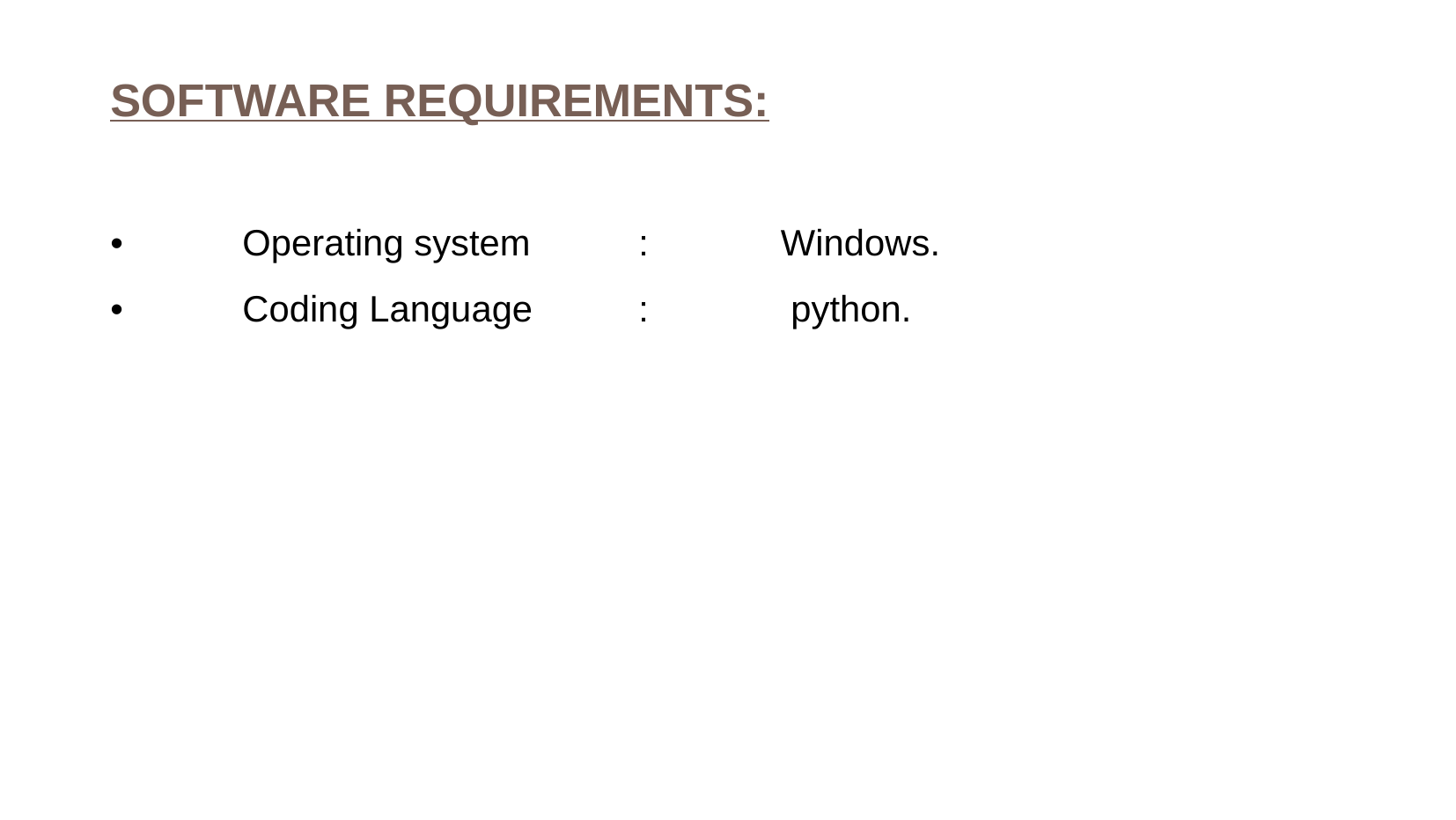

SOFTWARE REQUIREMENTS:
•	Operating system 	: 	 Windows.
•	Coding Language	:	  python.